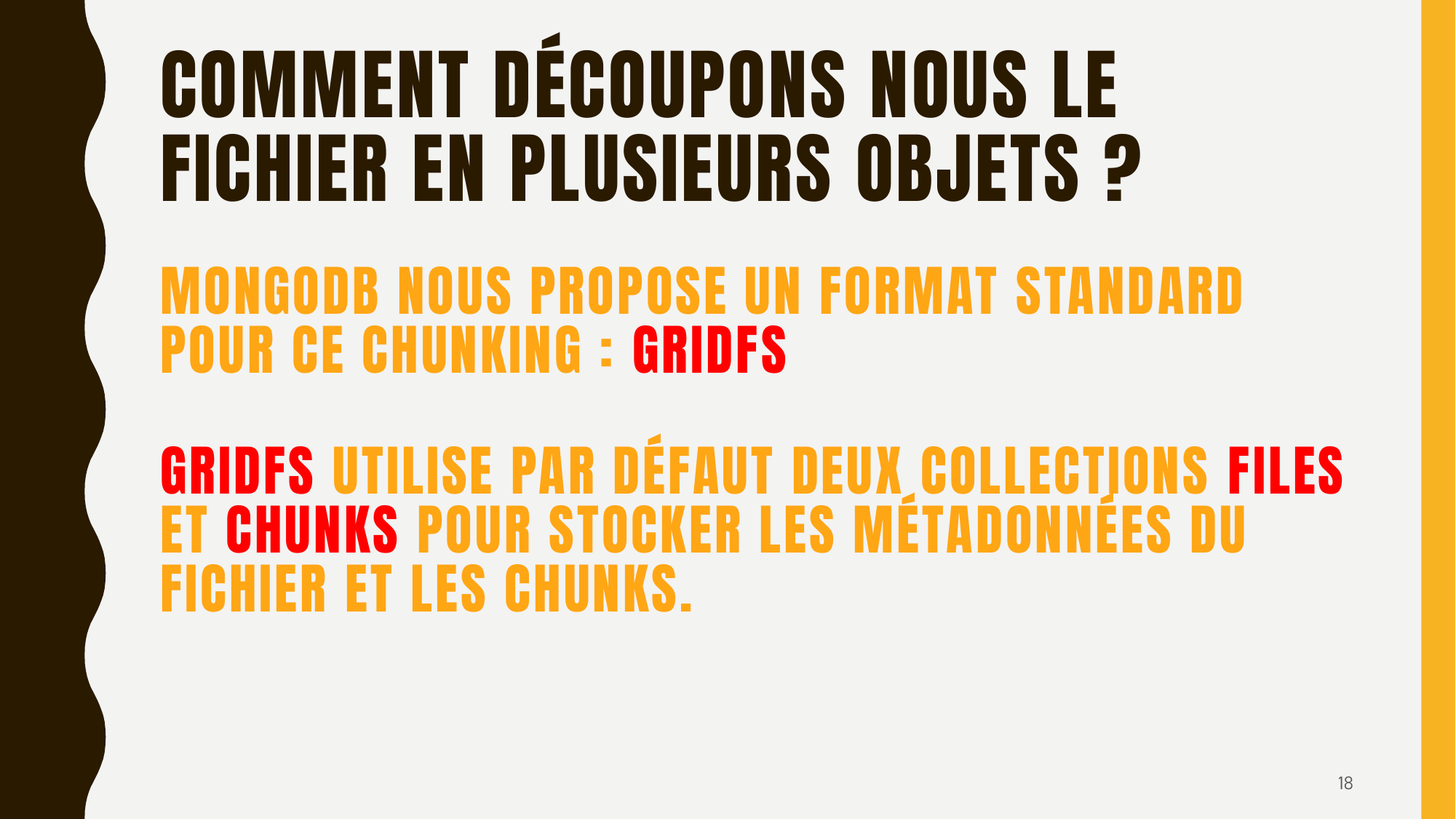

# Comment découpons nous le fichier en plusieurs objets ?
MONGODB nous propose un format standard pour ce chunking : GRIDFS
GridFS utilise par défaut deux collections files et chunks pour stocker les métadonnées du fichier et les chunks.

18